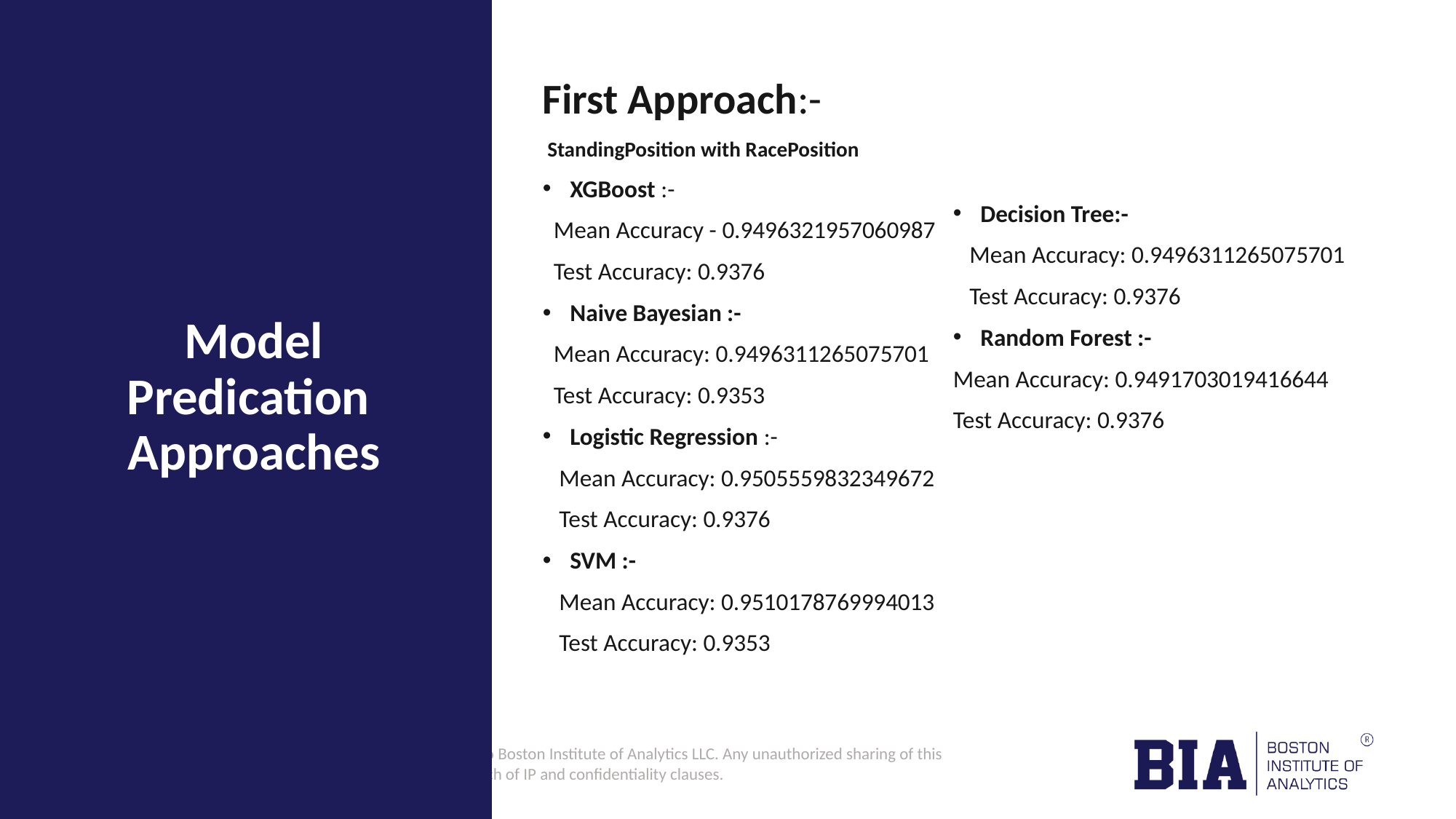

First Approach:-
 StandingPosition with RacePosition
XGBoost :-
  Mean Accuracy - 0.9496321957060987
  Test Accuracy: 0.9376
Naive Bayesian :-
  Mean Accuracy: 0.9496311265075701
  Test Accuracy: 0.9353
Logistic Regression :-
   Mean Accuracy: 0.9505559832349672
   Test Accuracy: 0.9376
SVM :-
   Mean Accuracy: 0.9510178769994013
   Test Accuracy: 0.9353

Decision Tree:-
   Mean Accuracy: 0.9496311265075701
   Test Accuracy: 0.9376
Random Forest :-
Mean Accuracy: 0.9491703019416644
Test Accuracy: 0.9376
# Model Predication  Approaches